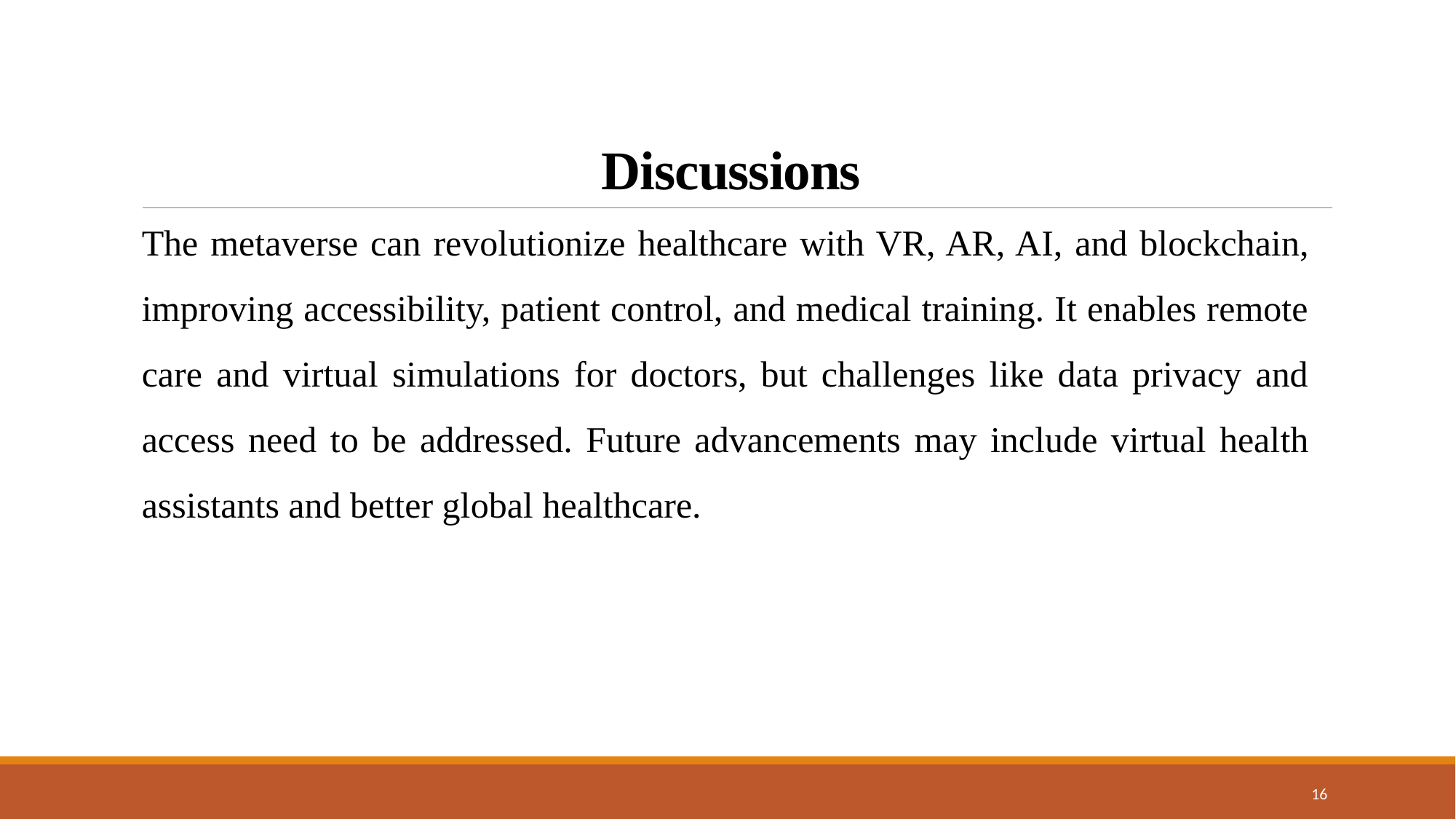

# Discussions
The metaverse can revolutionize healthcare with VR, AR, AI, and blockchain, improving accessibility, patient control, and medical training. It enables remote care and virtual simulations for doctors, but challenges like data privacy and access need to be addressed. Future advancements may include virtual health assistants and better global healthcare.
16